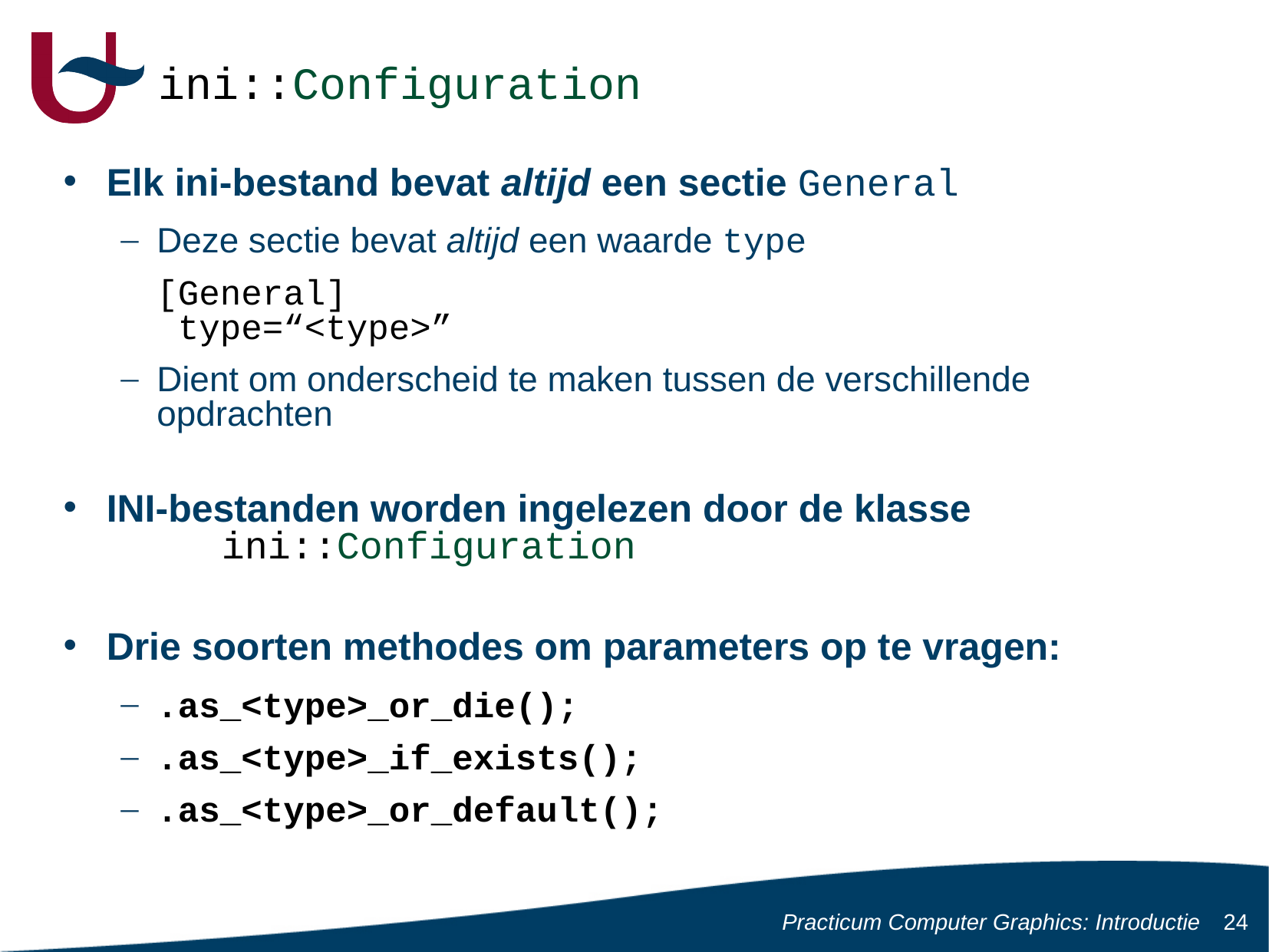

# ini::Configuration
Elk ini-bestand bevat altijd een sectie General
Deze sectie bevat altijd een waarde type
	[General]
 type=“<type>”
Dient om onderscheid te maken tussen de verschillende opdrachten

INI-bestanden worden ingelezen door de klasse
	ini::Configuration

Drie soorten methodes om parameters op te vragen:
.as_<type>_or_die();
.as_<type>_if_exists();
.as_<type>_or_default();

Practicum Computer Graphics: Introductie
24